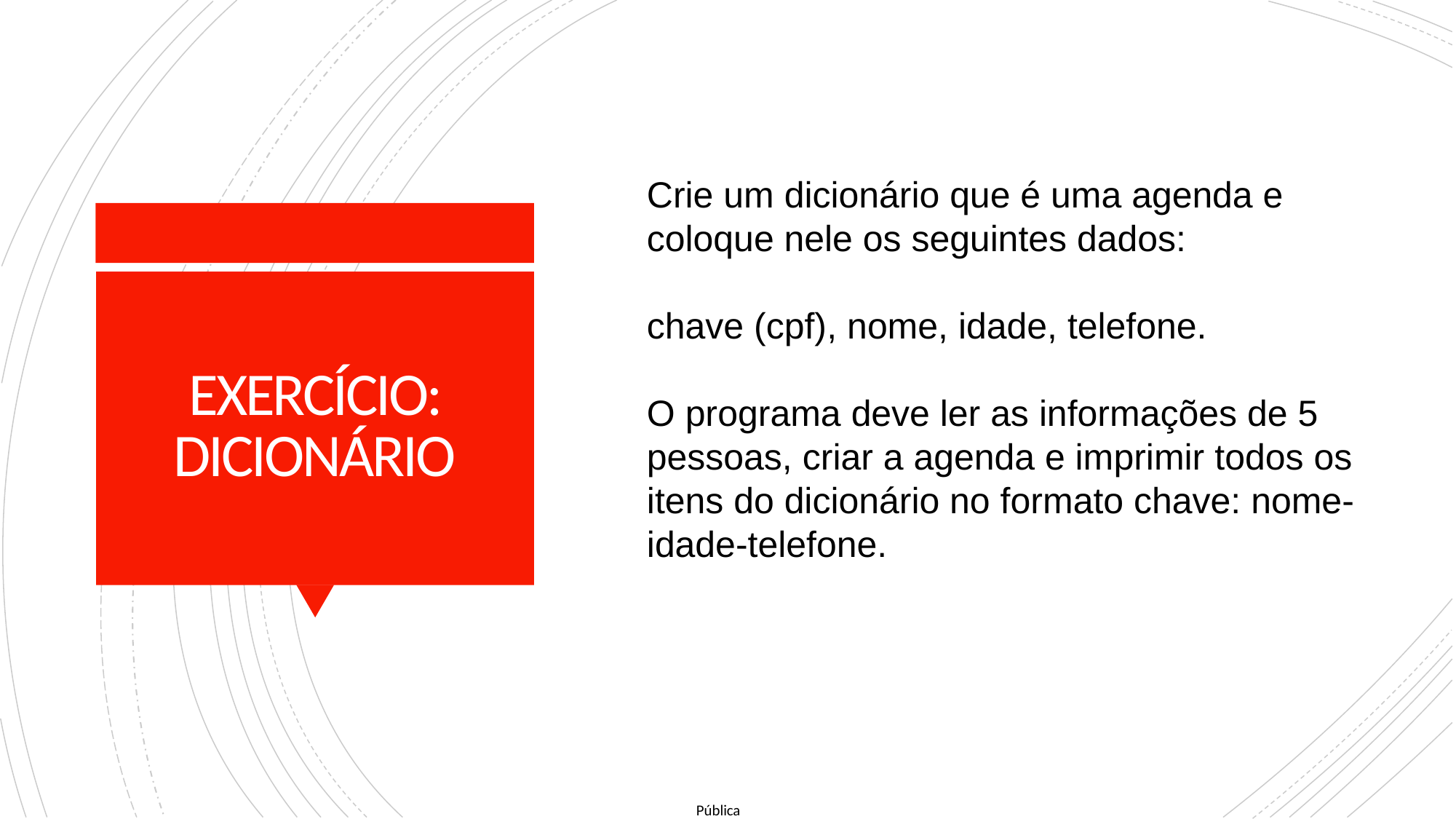

Crie um dicionário que é uma agenda e
coloque nele os seguintes dados:

chave (cpf), nome, idade, telefone.

O programa deve ler as informações de 5 pessoas, criar a agenda e imprimir todos os itens do dicionário no formato chave: nome-idade-telefone.
# EXERCÍCIO: DICIONÁRIO